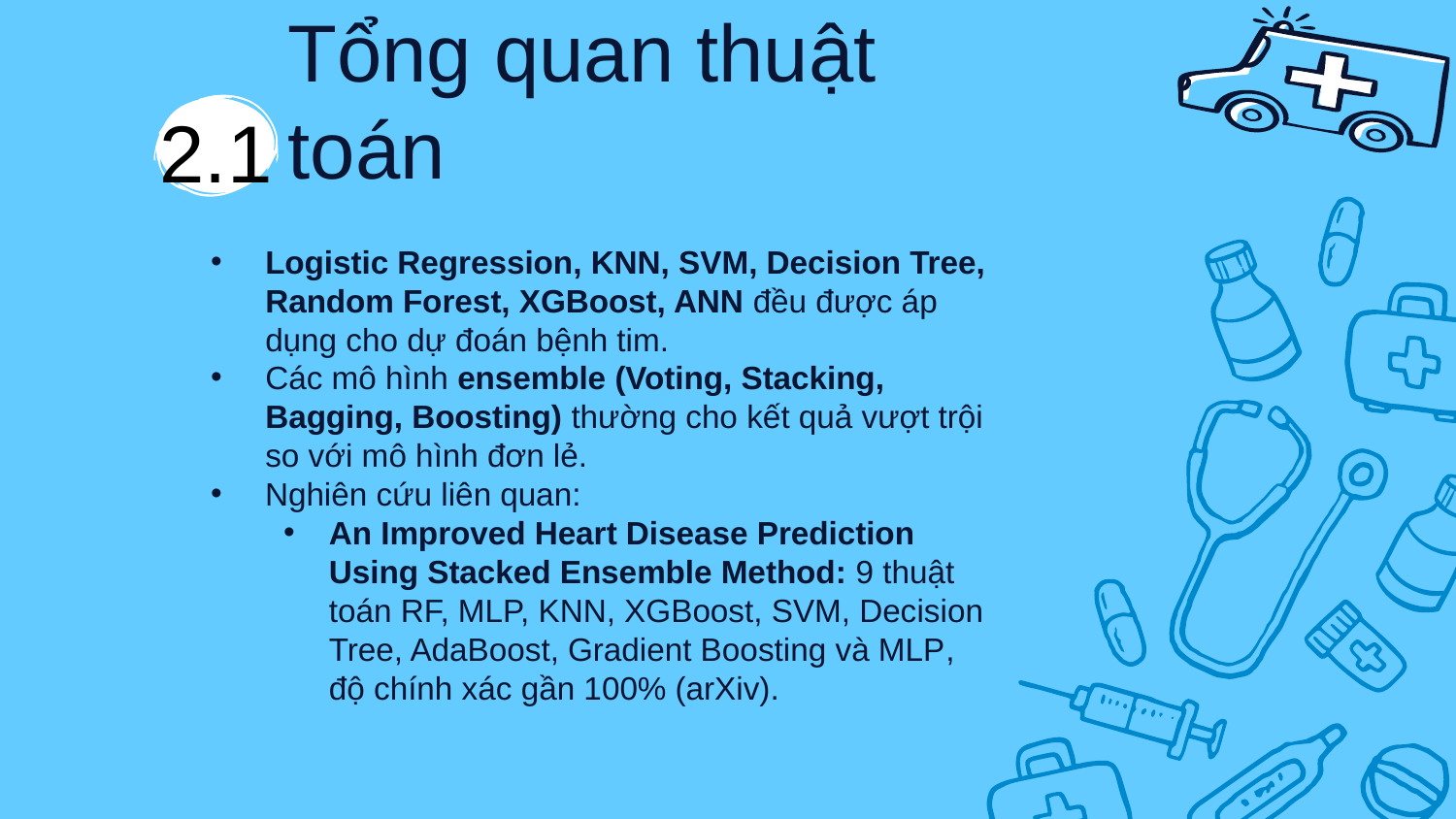

2.1

# Tổng quan thuật toán
Logistic Regression, KNN, SVM, Decision Tree, Random Forest, XGBoost, ANN đều được áp dụng cho dự đoán bệnh tim.
Các mô hình ensemble (Voting, Stacking, Bagging, Boosting) thường cho kết quả vượt trội so với mô hình đơn lẻ.
 Nghiên cứu liên quan:
An Improved Heart Disease Prediction Using Stacked Ensemble Method: 9 thuật toán RF, MLP, KNN, XGBoost, SVM, Decision Tree, AdaBoost, Gradient Boosting và MLP, độ chính xác gần 100% (arXiv).